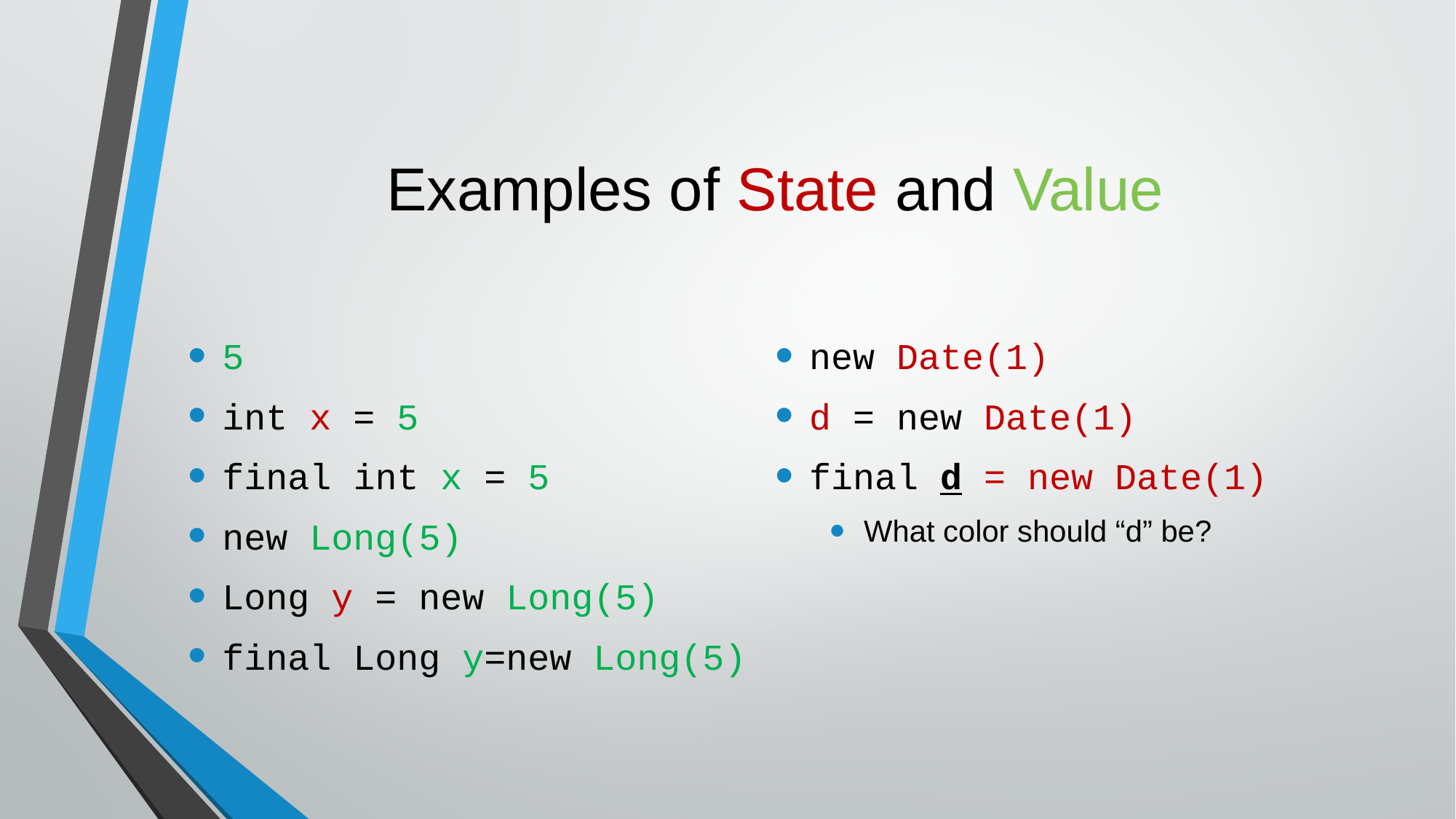

# Examples of State and Value
5
int x = 5
final int x = 5
new Long(5)
Long y = new Long(5)
final Long y=new Long(5)
new Date(1)
d = new Date(1)
final d = new Date(1)
What color should “d” be?